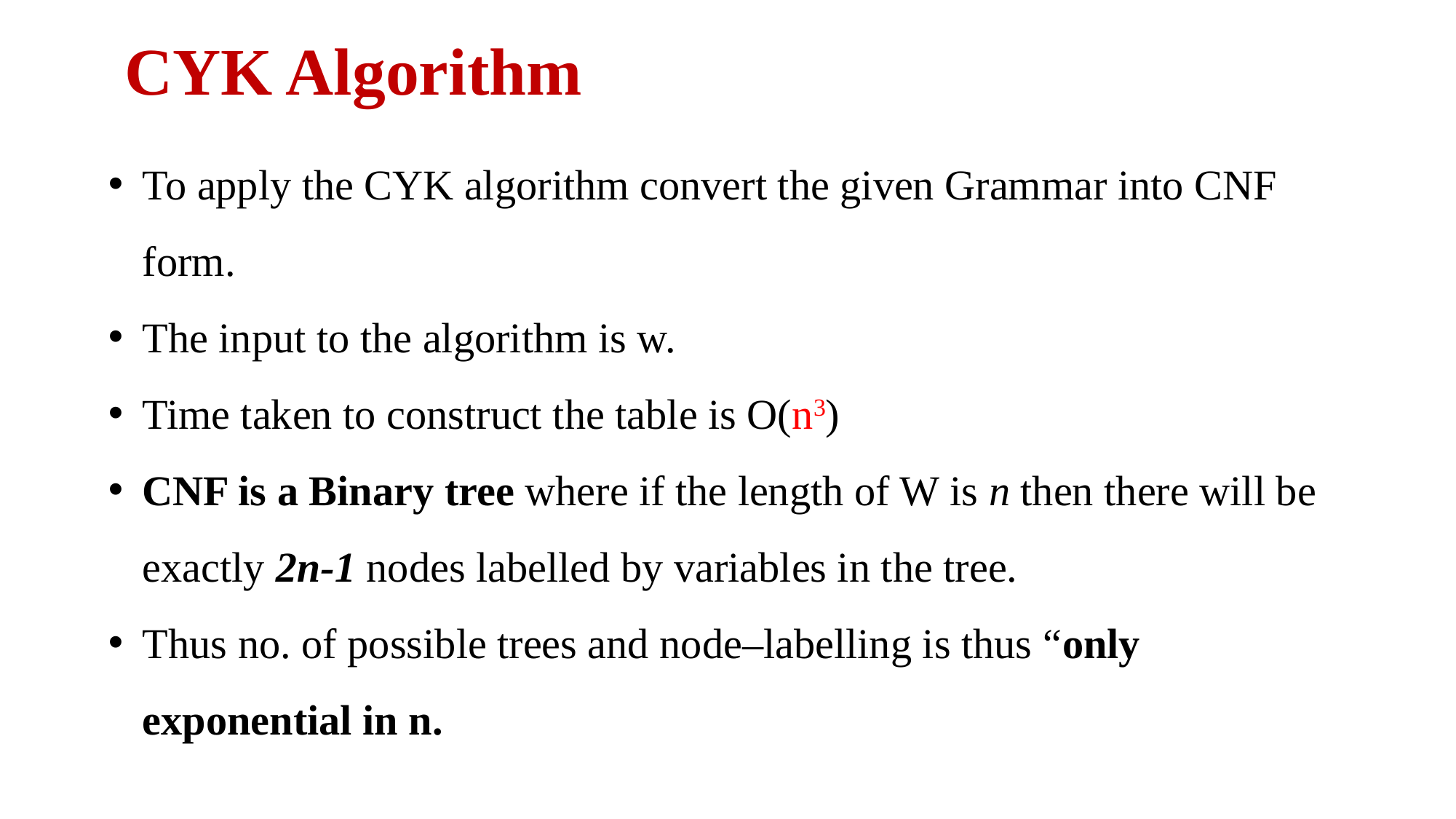

CYK Algorithm
To apply the CYK algorithm convert the given Grammar into CNF form.
The input to the algorithm is w.
Time taken to construct the table is O(n3)
CNF is a Binary tree where if the length of W is n then there will be exactly 2n-1 nodes labelled by variables in the tree.
Thus no. of possible trees and node–labelling is thus “only exponential in n.